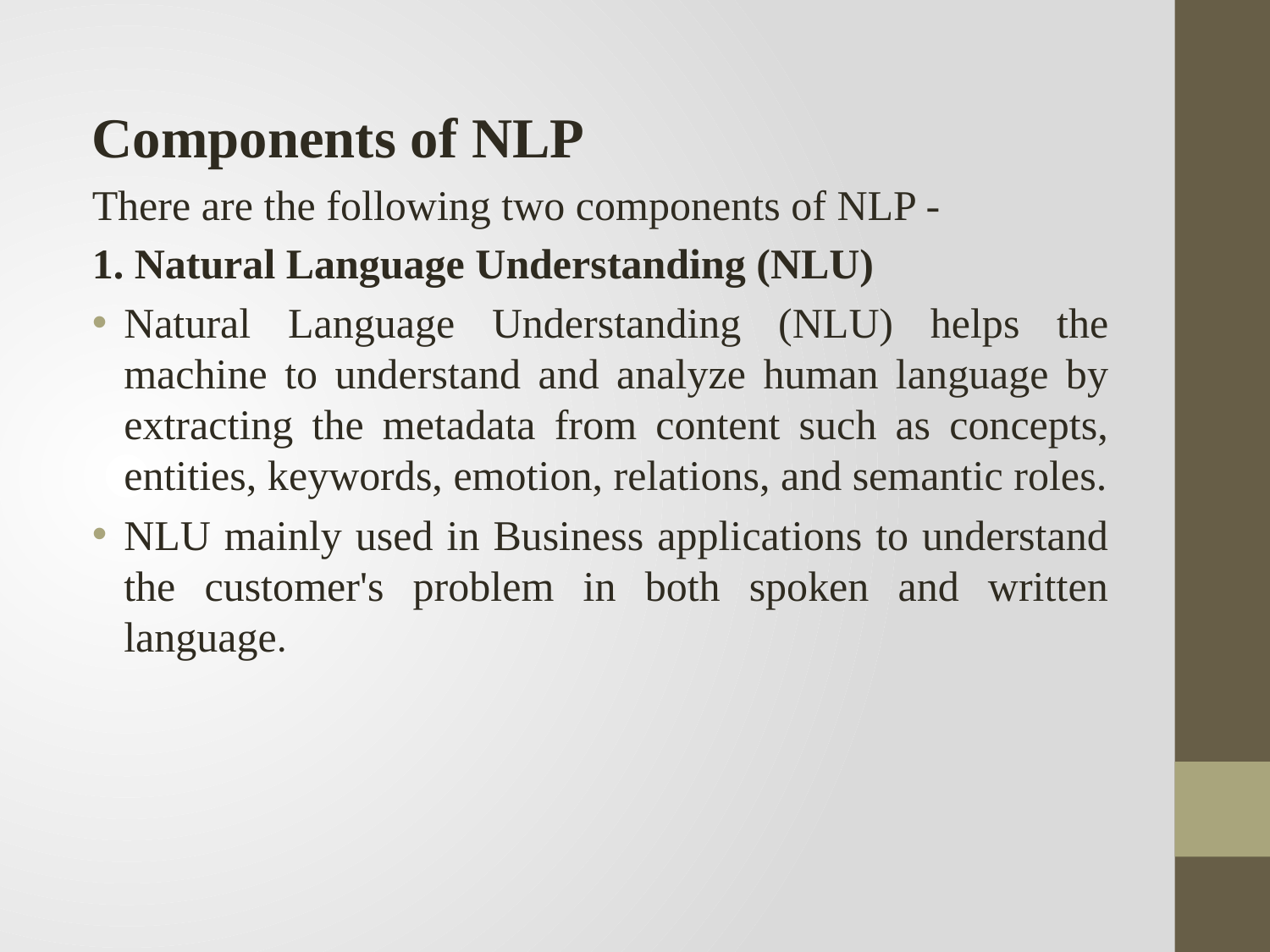

Components of NLP
There are the following two components of NLP -
1. Natural Language Understanding (NLU)
Natural Language Understanding (NLU) helps the machine to understand and analyze human language by extracting the metadata from content such as concepts, entities, keywords, emotion, relations, and semantic roles.
NLU mainly used in Business applications to understand the customer's problem in both spoken and written language.